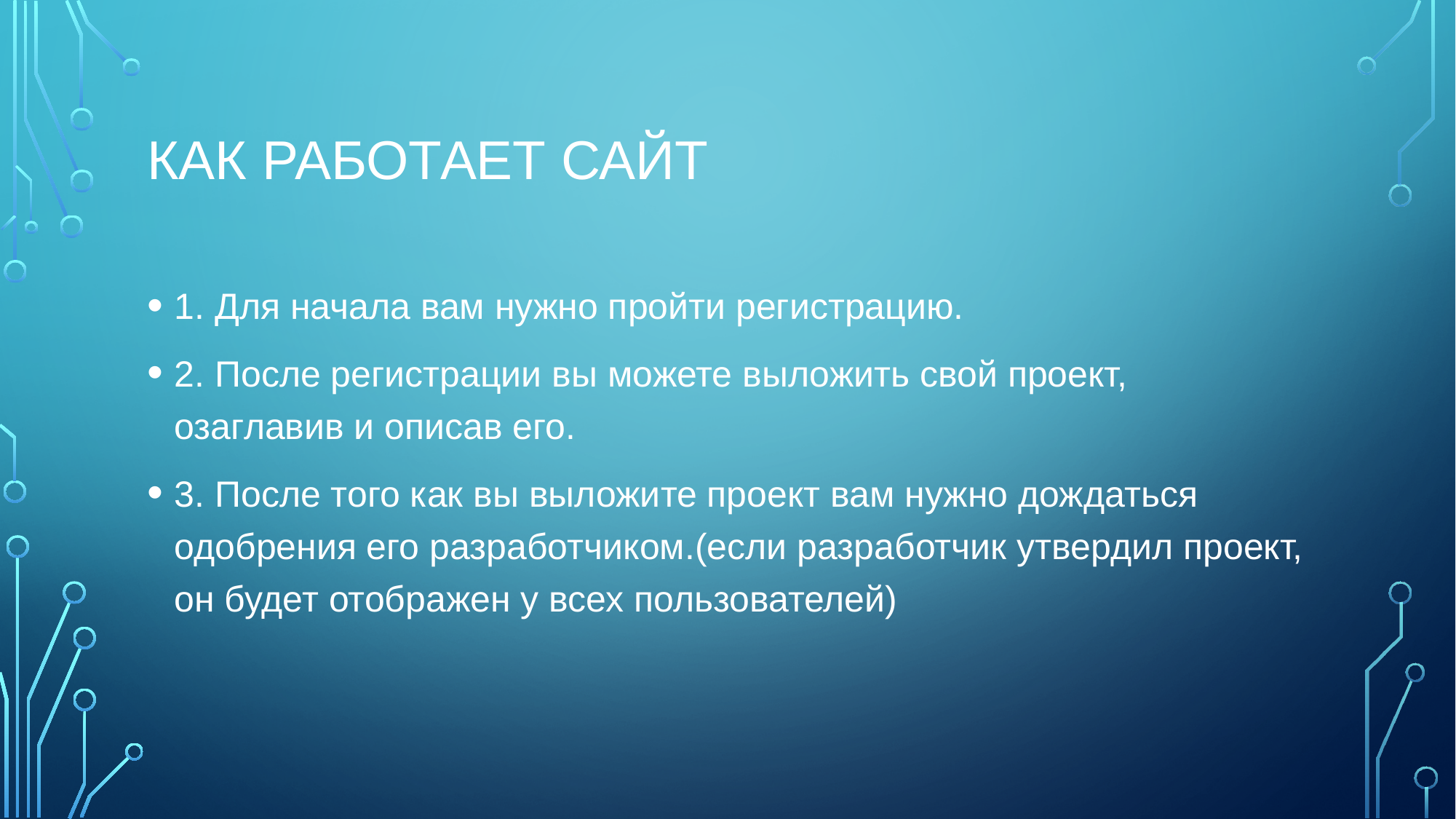

# Как работает сайт
1. Для начала вам нужно пройти регистрацию.
2. После регистрации вы можете выложить свой проект, озаглавив и описав его.
3. После того как вы выложите проект вам нужно дождаться одобрения его разработчиком.(если разработчик утвердил проект, он будет отображен у всех пользователей)